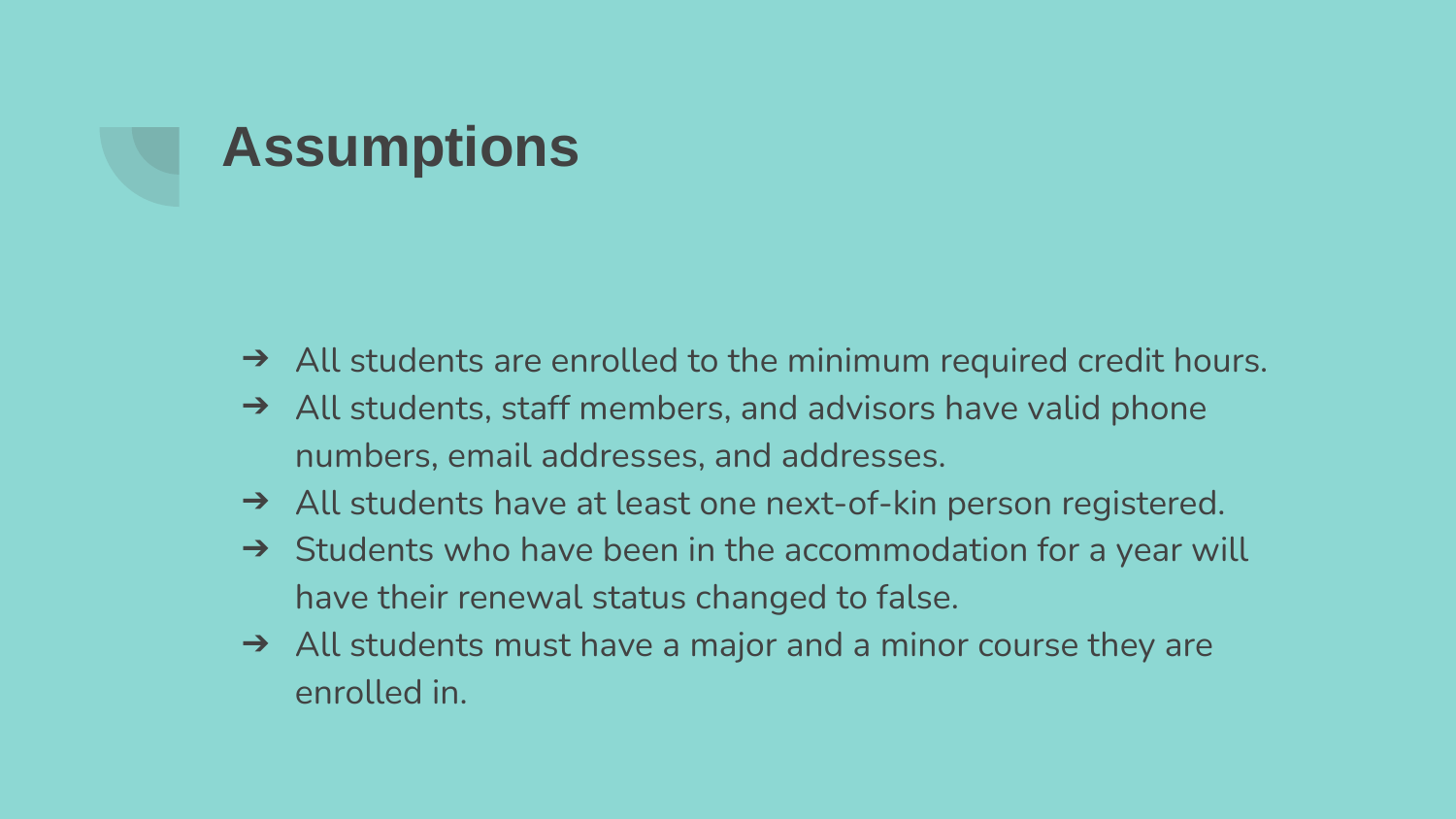

# Assumptions
All students are enrolled to the minimum required credit hours.
All students, staff members, and advisors have valid phone numbers, email addresses, and addresses.
All students have at least one next-of-kin person registered.
Students who have been in the accommodation for a year will have their renewal status changed to false.
All students must have a major and a minor course they are enrolled in.